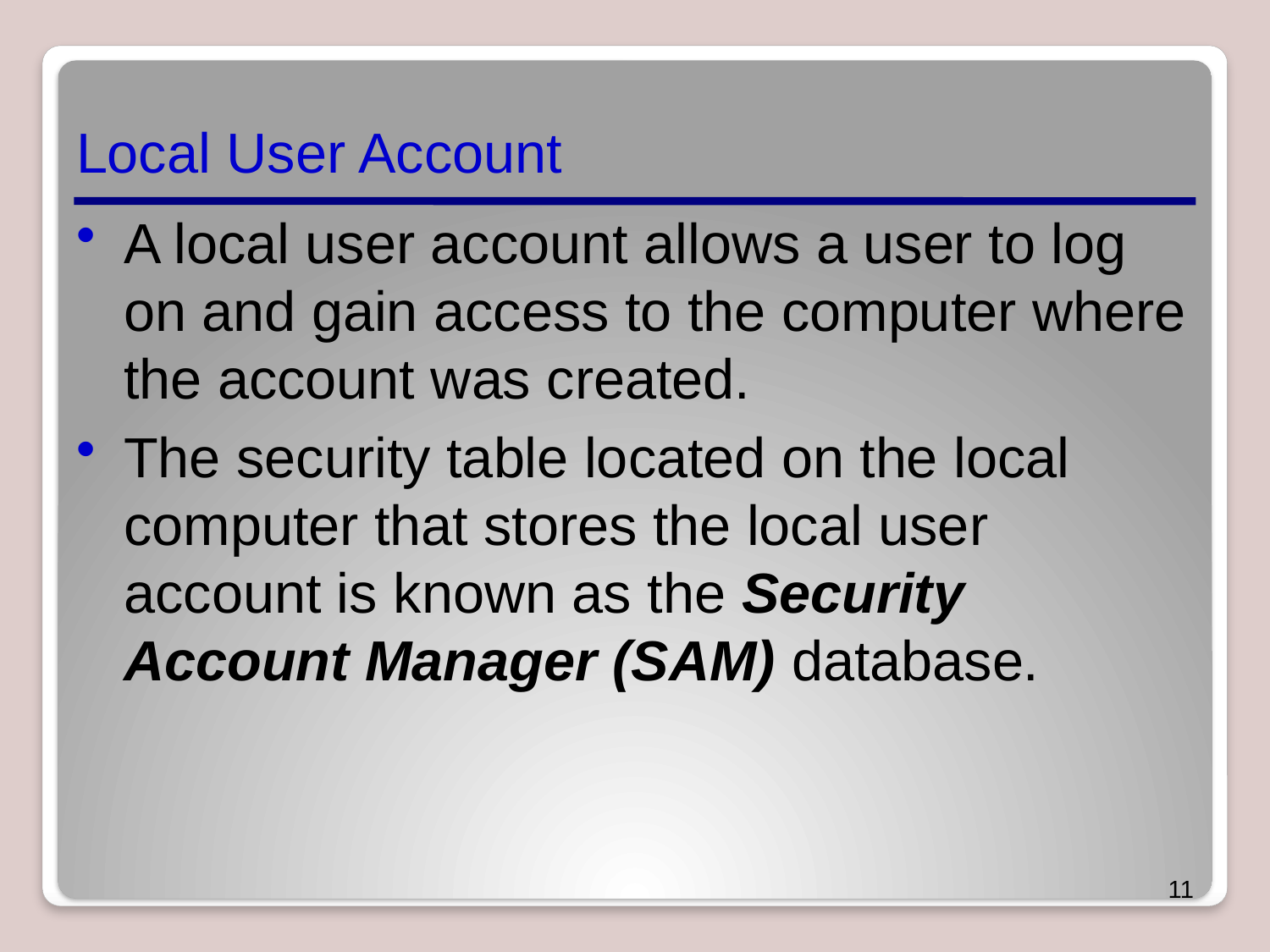

# Local User Account
A local user account allows a user to log on and gain access to the computer where the account was created.
The security table located on the local computer that stores the local user account is known as the Security Account Manager (SAM) database.

11